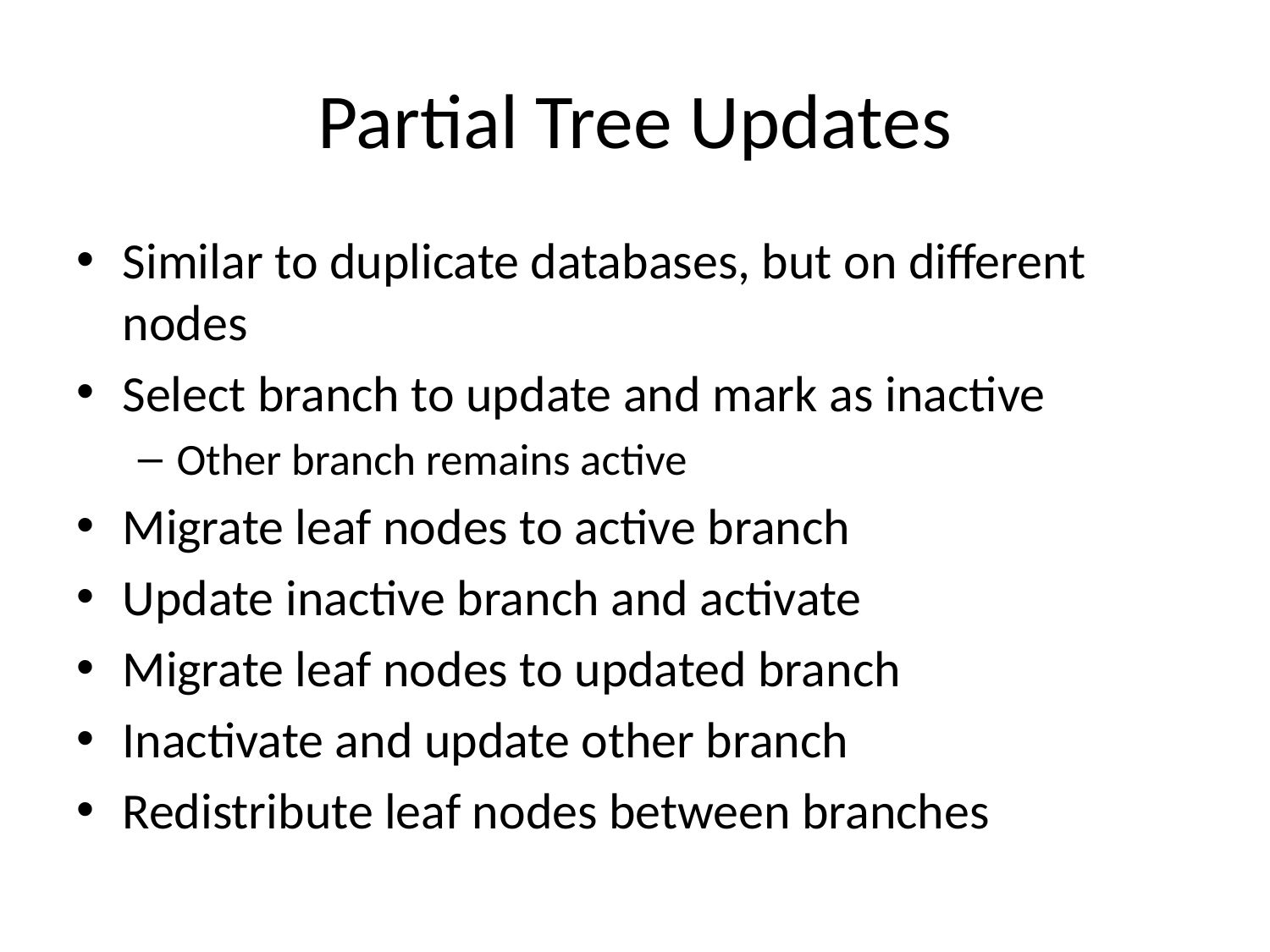

# Partial Tree Updates
Similar to duplicate databases, but on different nodes
Select branch to update and mark as inactive
Other branch remains active
Migrate leaf nodes to active branch
Update inactive branch and activate
Migrate leaf nodes to updated branch
Inactivate and update other branch
Redistribute leaf nodes between branches